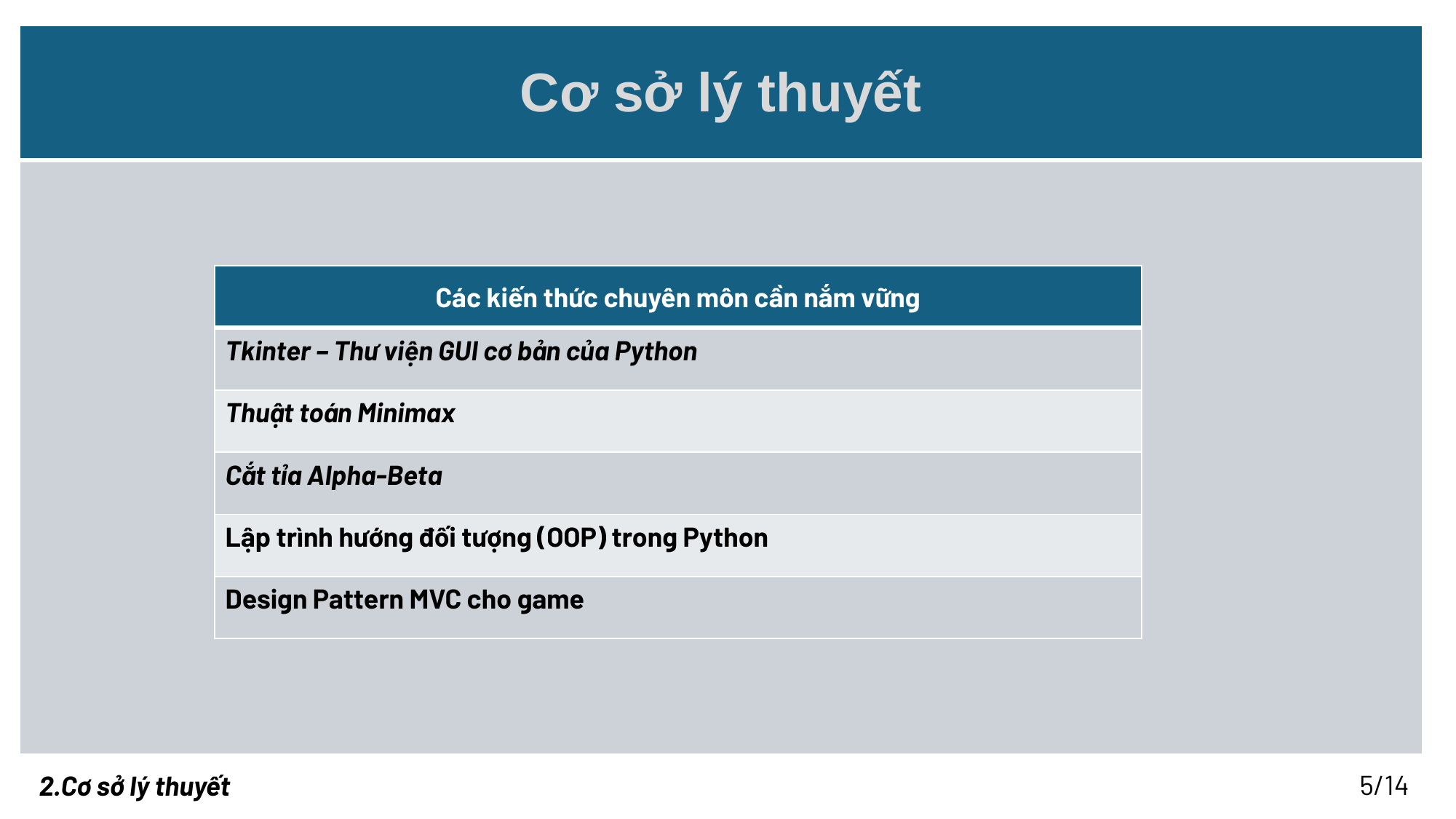

| Cơ sở lý thuyết |
| --- |
|  |
| Các kiến thức chuyên môn cần nắm vững |
| --- |
| Tkinter – Thư viện GUI cơ bản của Python |
| Thuật toán Minimax |
| Cắt tỉa Alpha-Beta |
| Lập trình hướng đối tượng (OOP) trong Python |
| Design Pattern MVC cho game |
5/14
2.Cơ sở lý thuyết